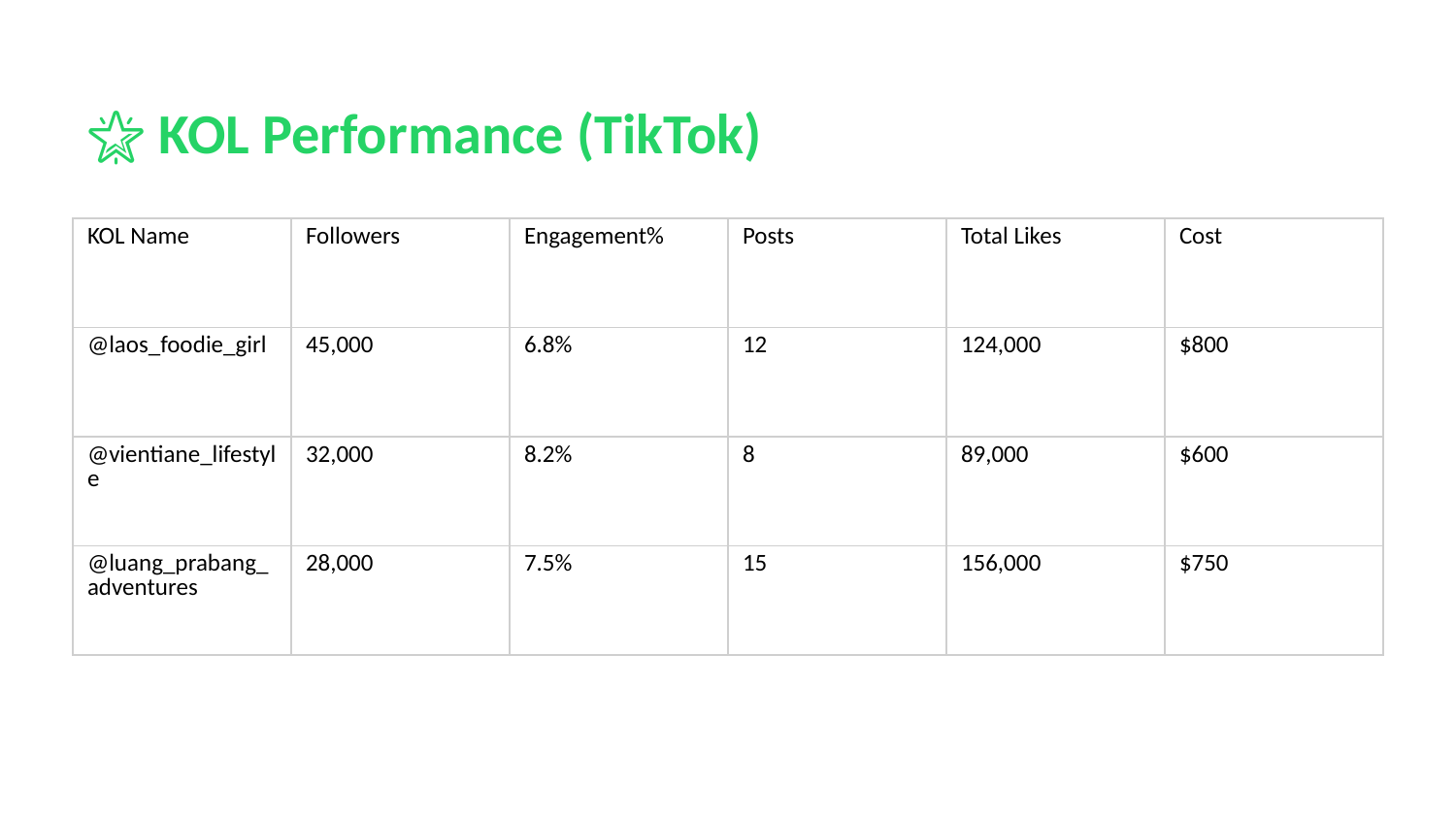

🌟 KOL Performance (TikTok)
| KOL Name | Followers | Engagement% | Posts | Total Likes | Cost |
| --- | --- | --- | --- | --- | --- |
| @laos\_foodie\_girl | 45,000 | 6.8% | 12 | 124,000 | $800 |
| @vientiane\_lifestyle | 32,000 | 8.2% | 8 | 89,000 | $600 |
| @luang\_prabang\_adventures | 28,000 | 7.5% | 15 | 156,000 | $750 |